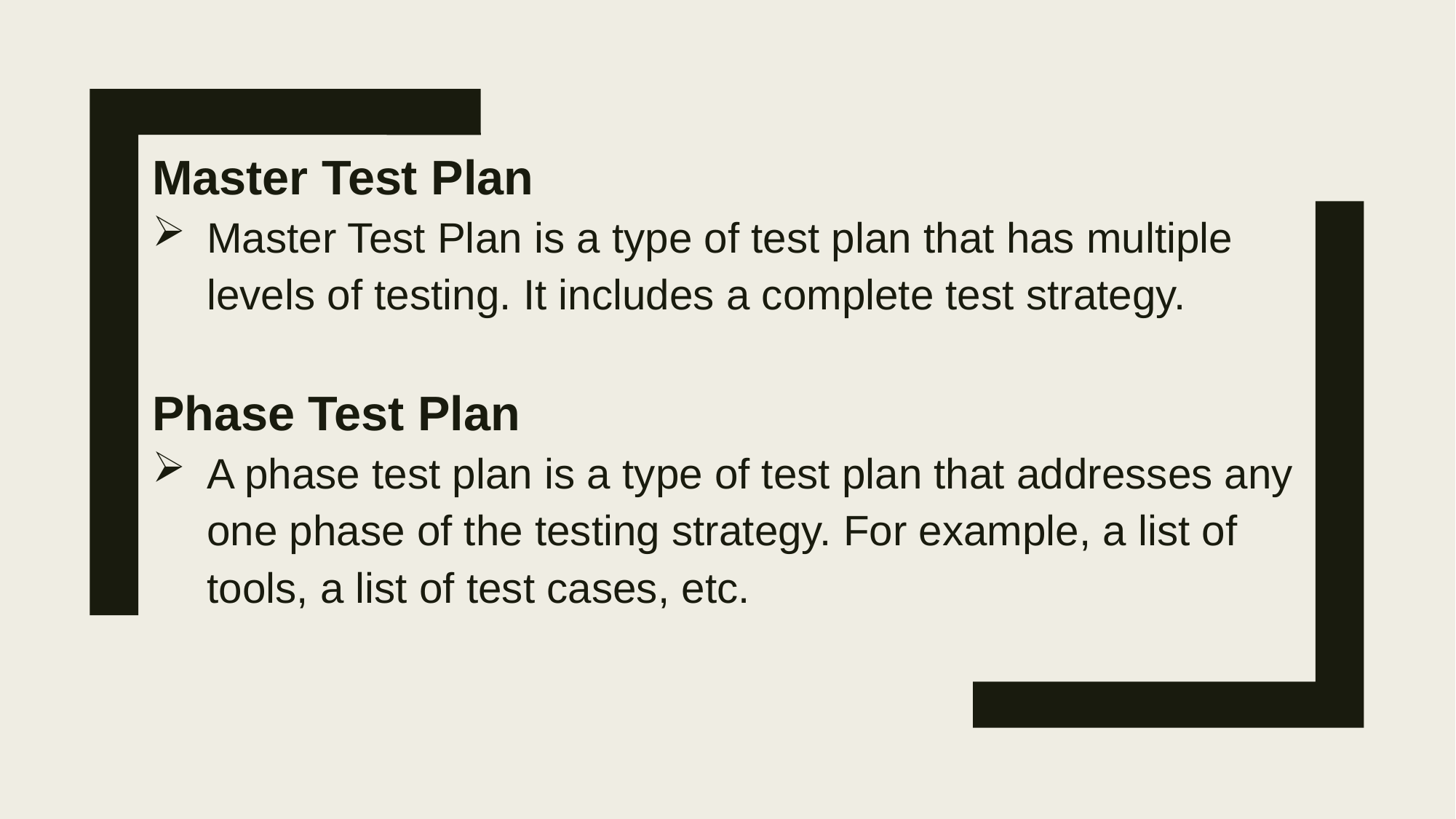

Master Test Plan
Master Test Plan is a type of test plan that has multiple levels of testing. It includes a complete test strategy.
Phase Test Plan
A phase test plan is a type of test plan that addresses any one phase of the testing strategy. For example, a list of tools, a list of test cases, etc.